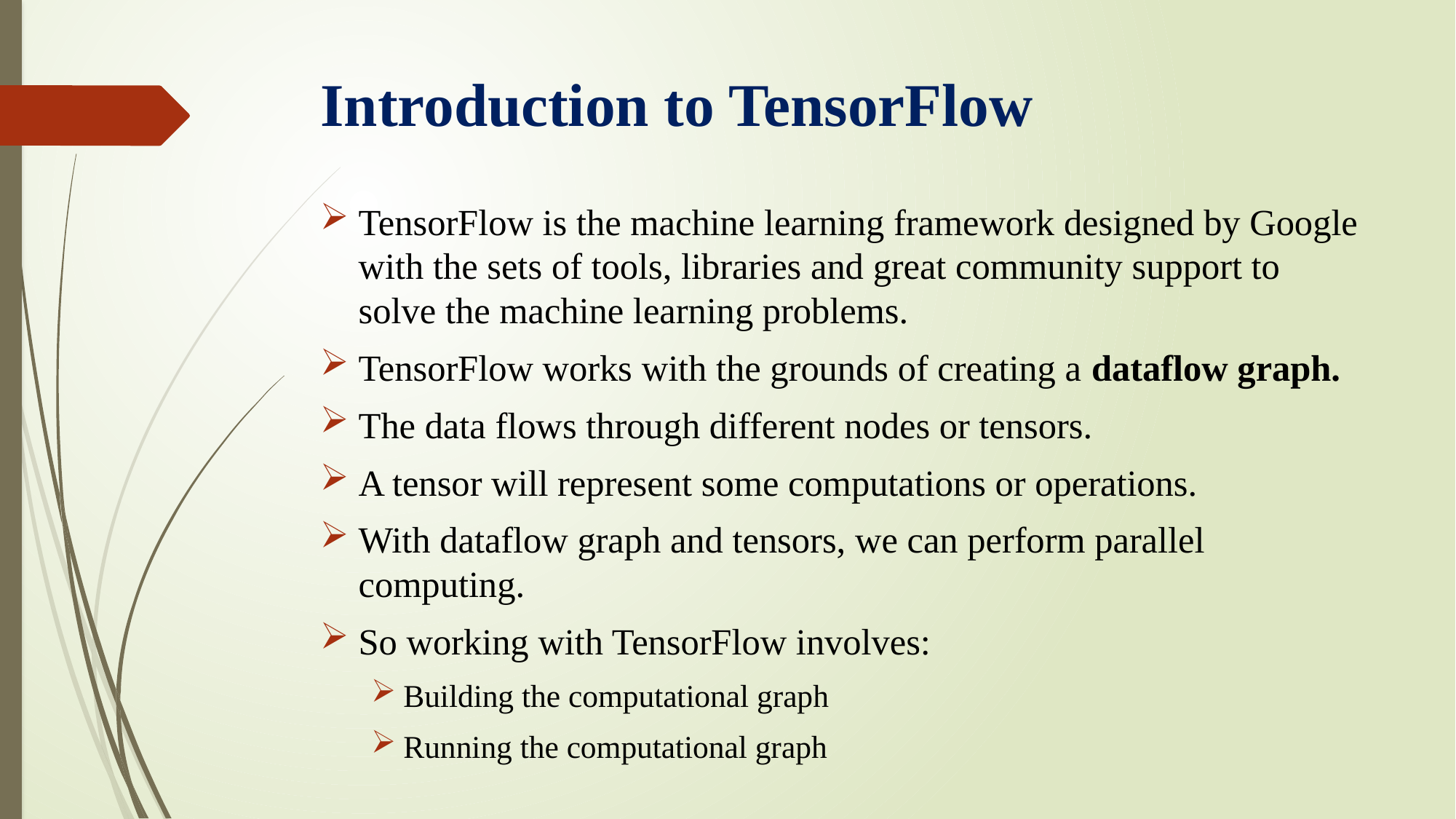

# Introduction to TensorFlow
TensorFlow is the machine learning framework designed by Google with the sets of tools, libraries and great community support to solve the machine learning problems.
TensorFlow works with the grounds of creating a dataflow graph.
The data flows through different nodes or tensors.
A tensor will represent some computations or operations.
With dataflow graph and tensors, we can perform parallel computing.
So working with TensorFlow involves:
Building the computational graph
Running the computational graph